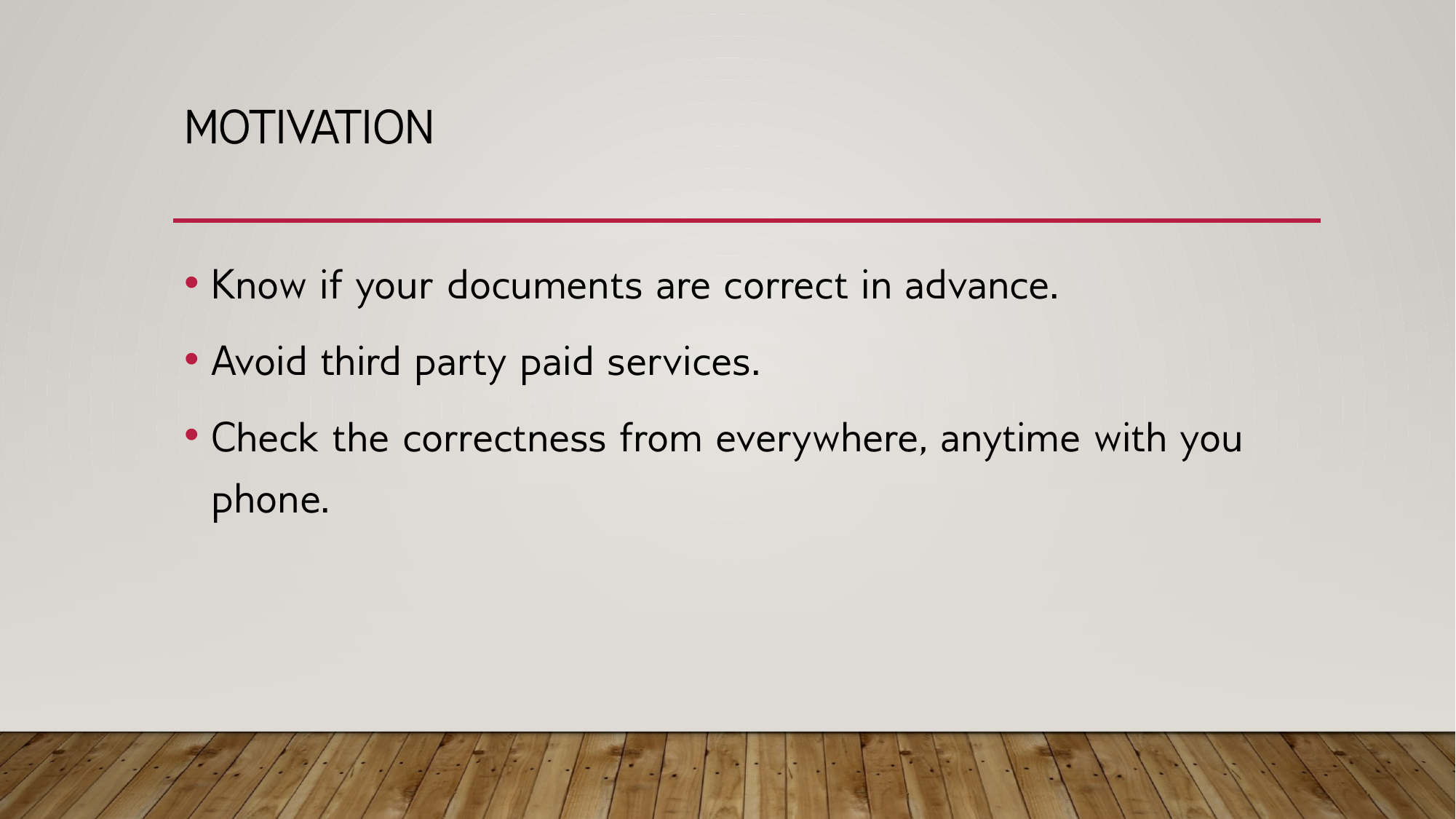

# Motivation
Know if your documents are correct in advance.
Avoid third party paid services.
Check the correctness from everywhere, anytime with you phone.